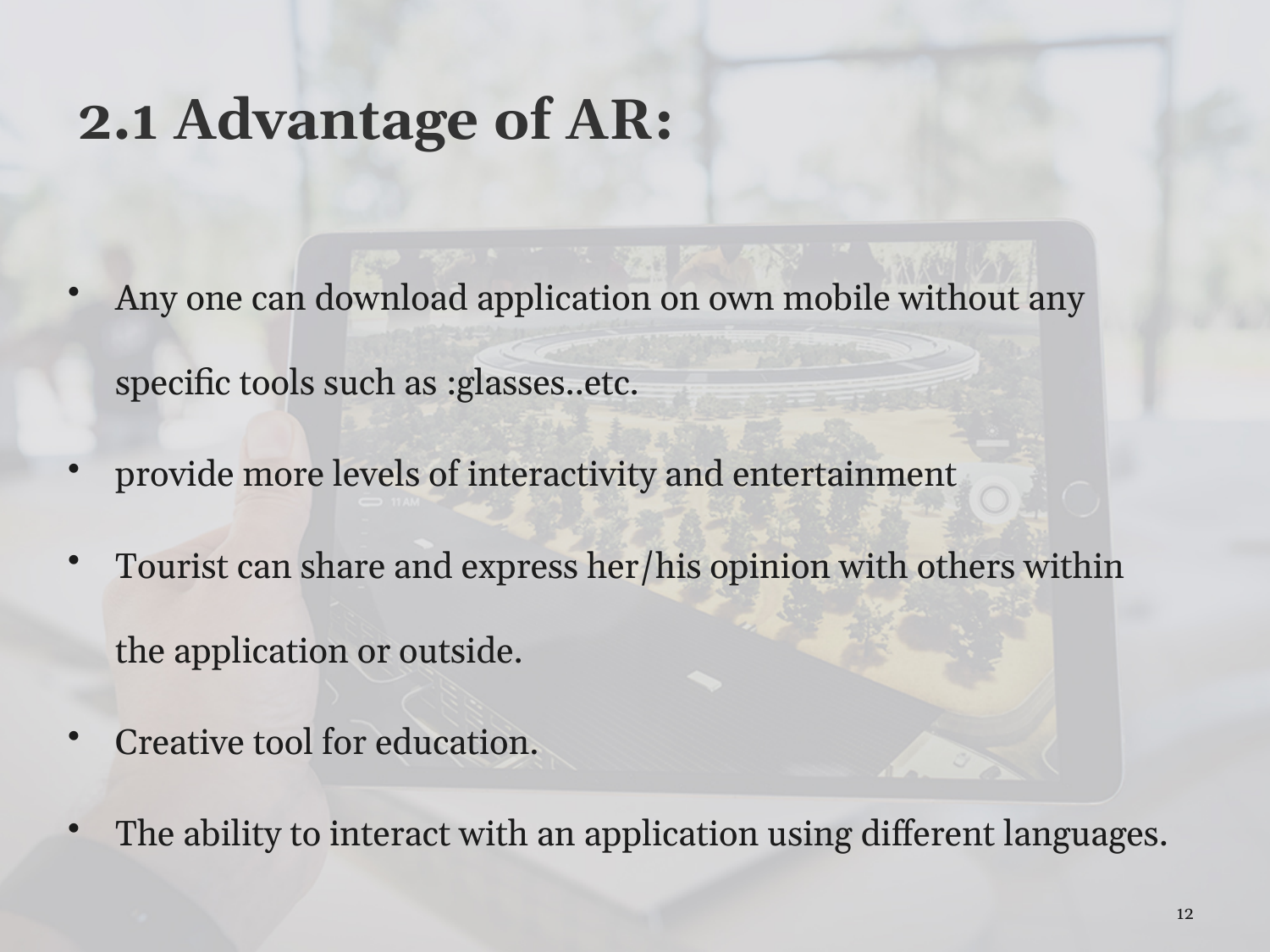

# 2.1 Advantage of AR:
Any one can download application on own mobile without any specific tools such as :glasses..etc.
provide more levels of interactivity and entertainment
Tourist can share and express her/his opinion with others within the application or outside.
Creative tool for education.
The ability to interact with an application using different languages.

12